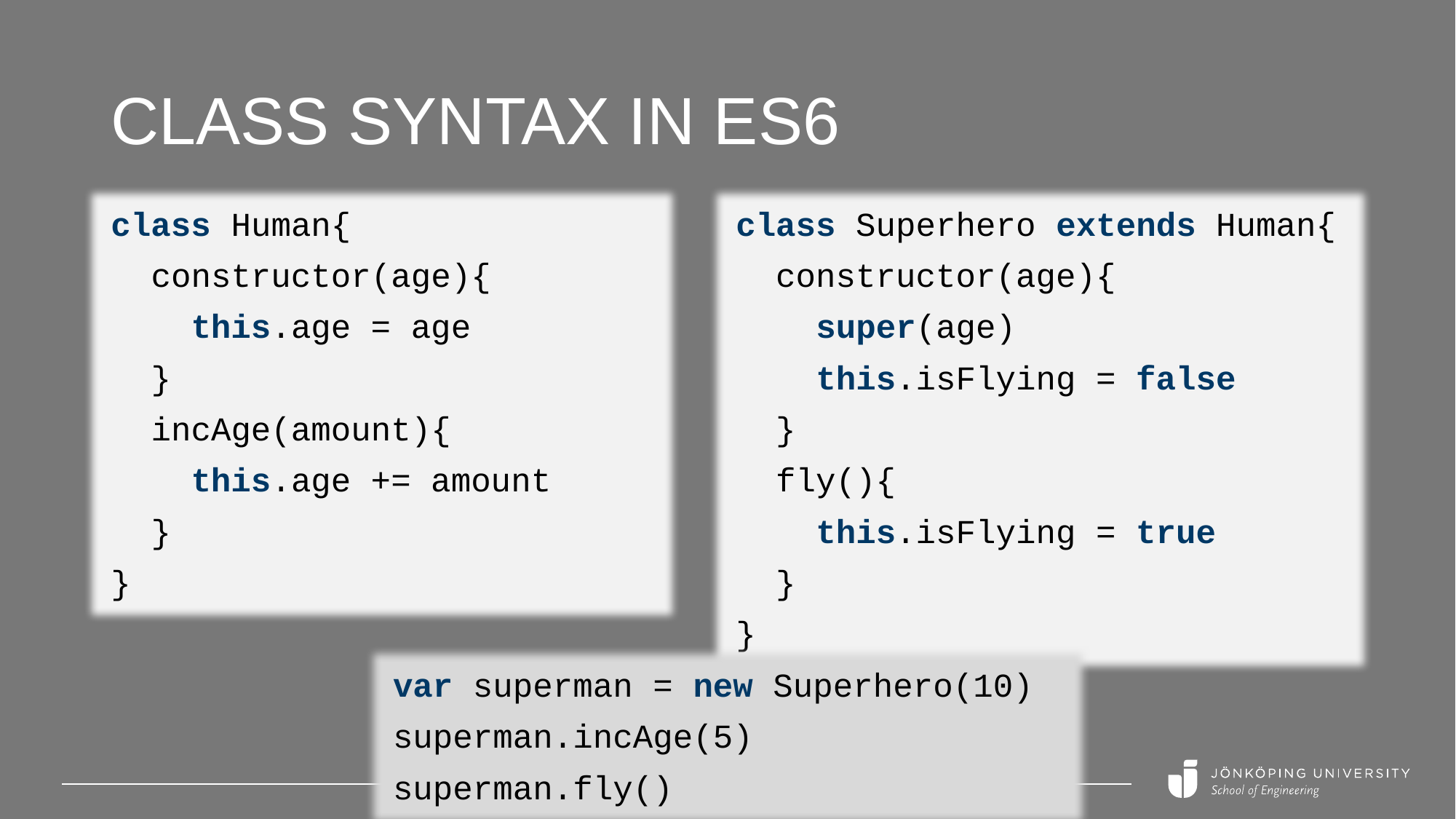

# Class Syntax in ES6
class Human{
  constructor(age){
    this.age = age
  }
  incAge(amount){
    this.age += amount
  }
}
class Superhero extends Human{
  constructor(age){
    super(age)
    this.isFlying = false
  }
  fly(){
    this.isFlying = true
  }
}
var superman = new Superhero(10)
superman.incAge(5)
superman.fly()